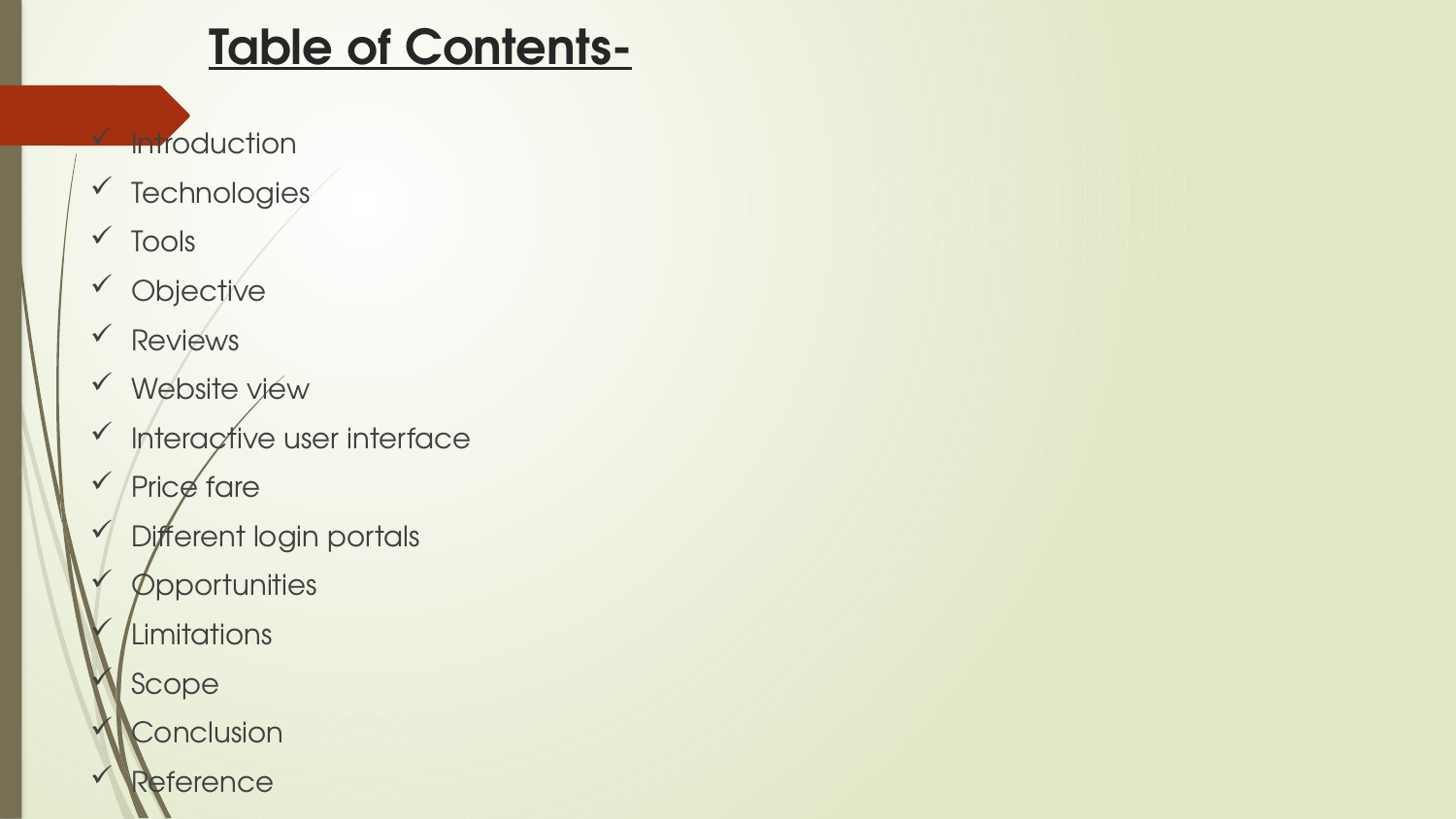

# Table of Contents-
Introduction
Technologies
Tools
Objective
Reviews
Website view
Interactive user interface
Price fare
Different login portals
Opportunities
Limitations
Scope
Conclusion
Reference